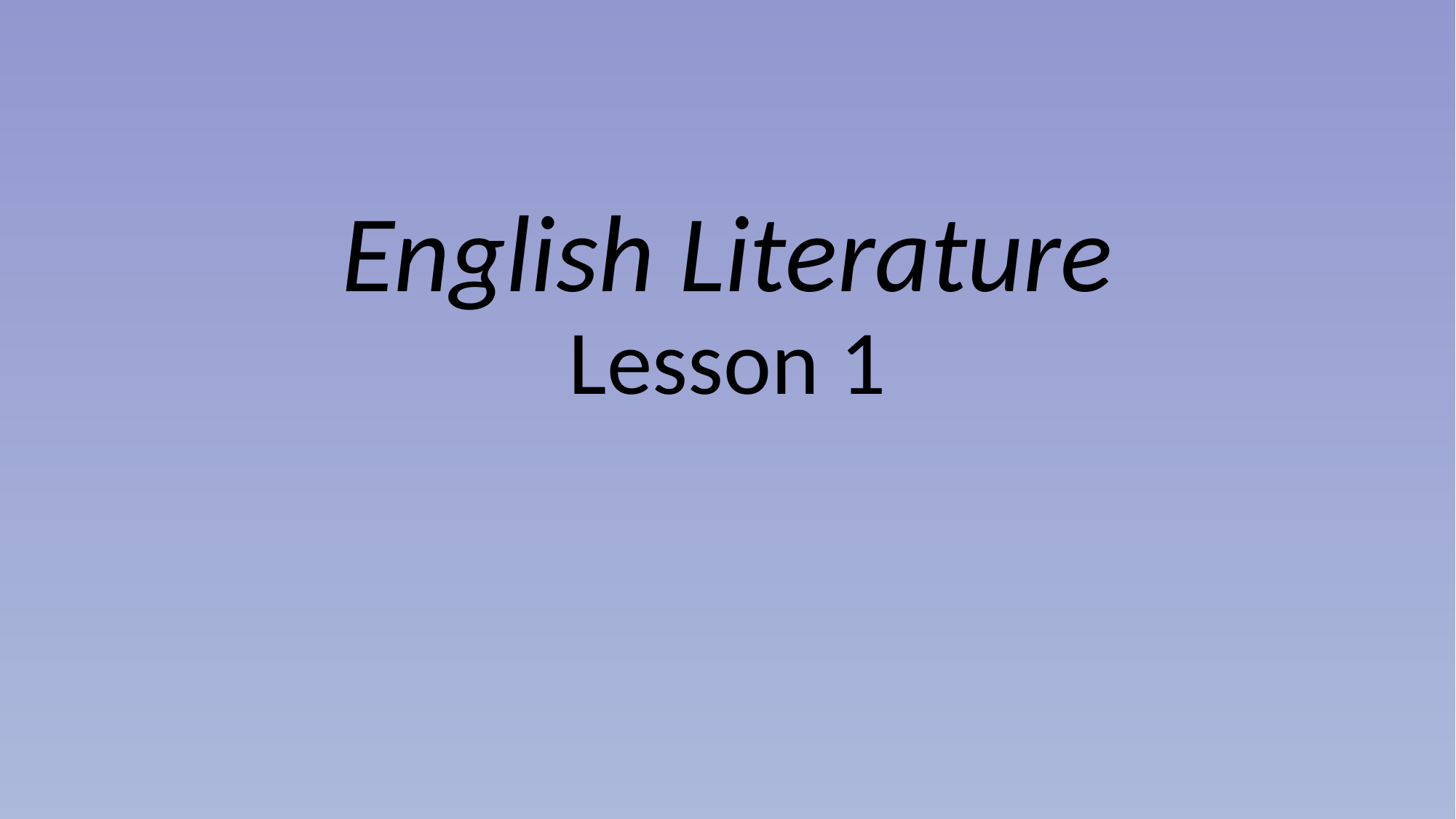

# English Literature Lesson 1

By Diane Samuels